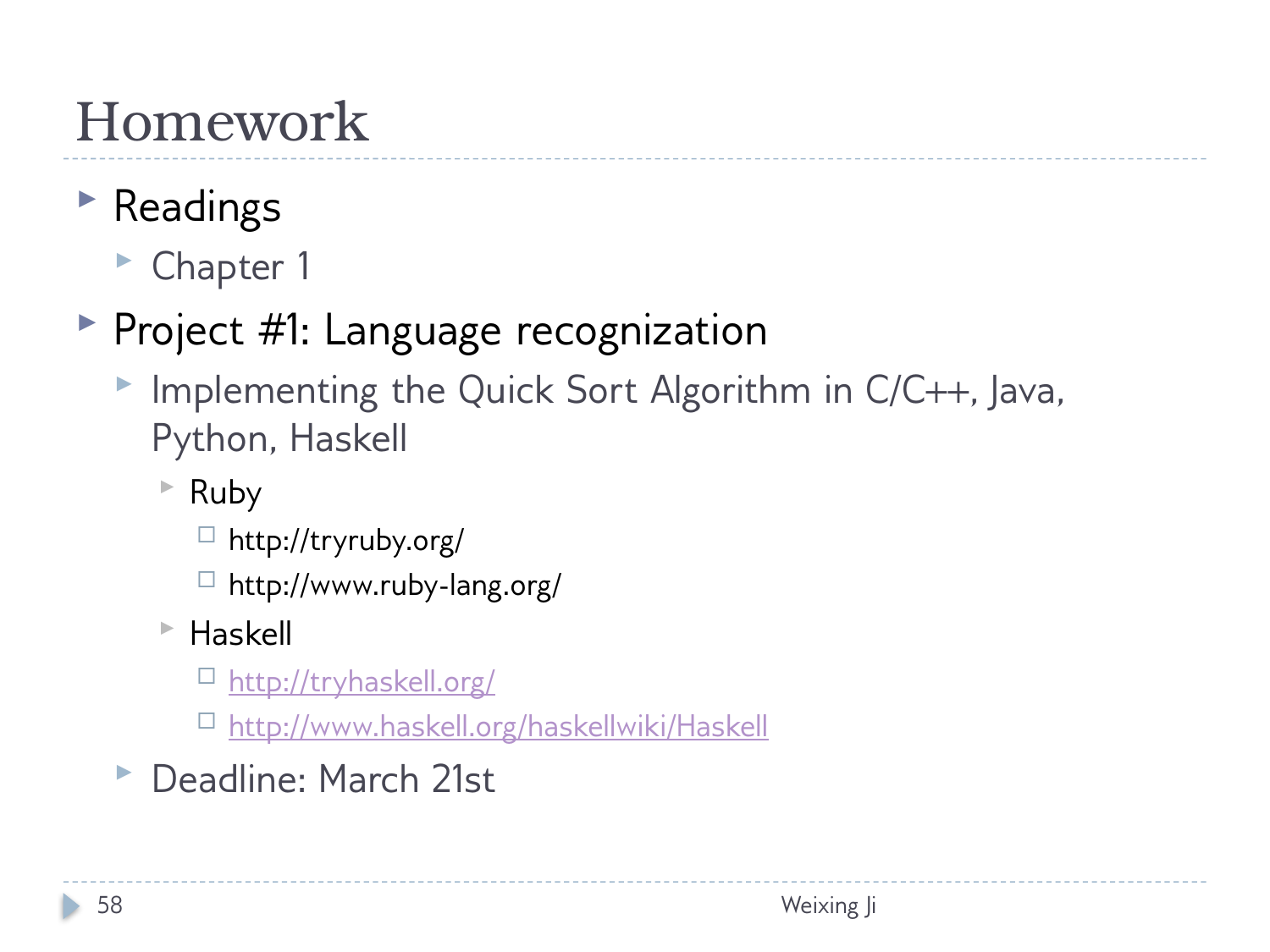

# Homework
Readings
Chapter 1
Project #1: Language recognization
Implementing the Quick Sort Algorithm in C/C++, Java, Python, Haskell
Ruby
http://tryruby.org/
http://www.ruby-lang.org/
Haskell
http://tryhaskell.org/
http://www.haskell.org/haskellwiki/Haskell
Deadline: March 21st

58
Weixing Ji